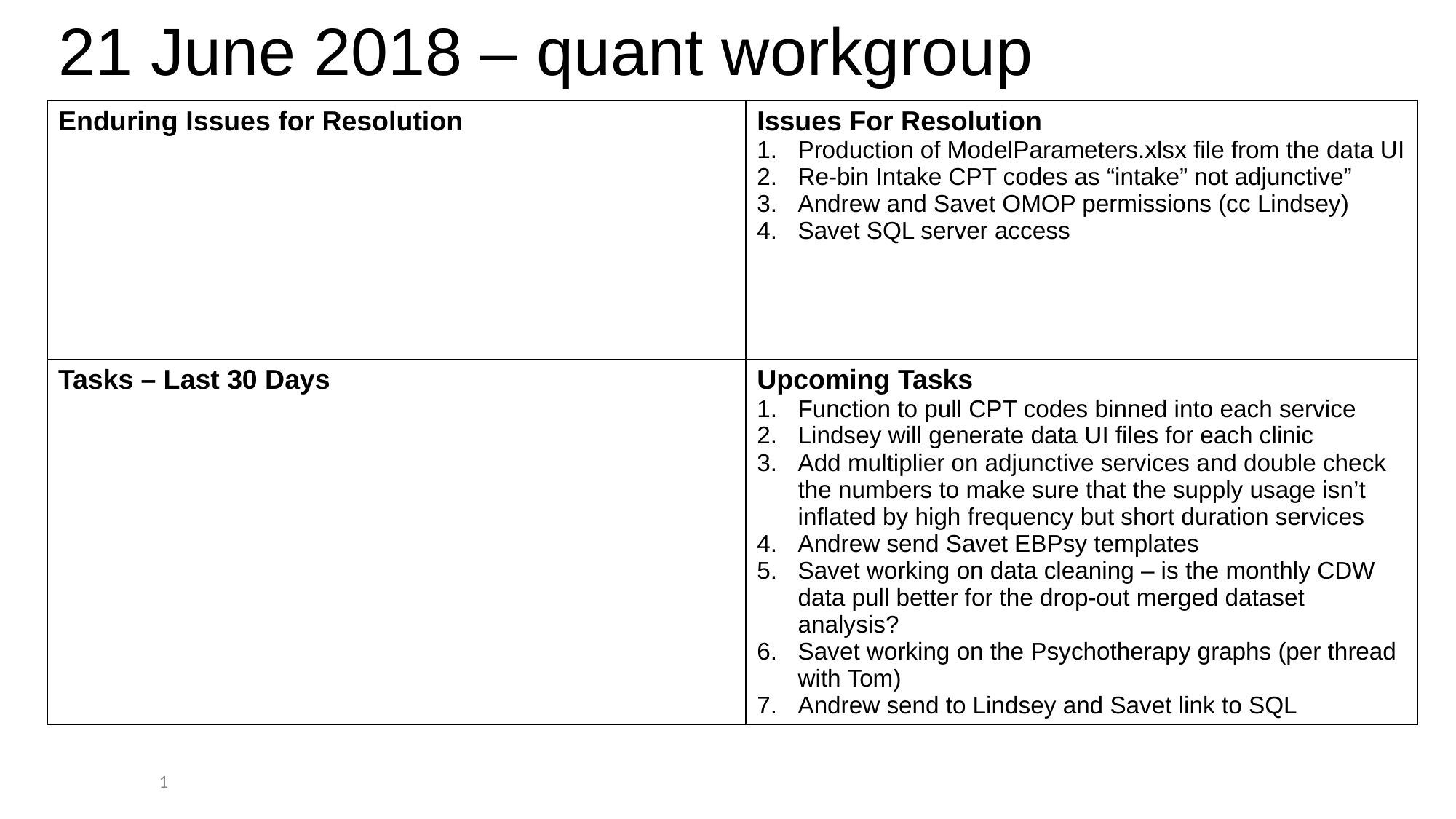

21 June 2018 – quant workgroup
| Enduring Issues for Resolution | Issues For Resolution Production of ModelParameters.xlsx file from the data UI Re-bin Intake CPT codes as “intake” not adjunctive” Andrew and Savet OMOP permissions (cc Lindsey) Savet SQL server access |
| --- | --- |
| Tasks – Last 30 Days | Upcoming Tasks Function to pull CPT codes binned into each service Lindsey will generate data UI files for each clinic Add multiplier on adjunctive services and double check the numbers to make sure that the supply usage isn’t inflated by high frequency but short duration services Andrew send Savet EBPsy templates Savet working on data cleaning – is the monthly CDW data pull better for the drop-out merged dataset analysis? Savet working on the Psychotherapy graphs (per thread with Tom) Andrew send to Lindsey and Savet link to SQL |
1